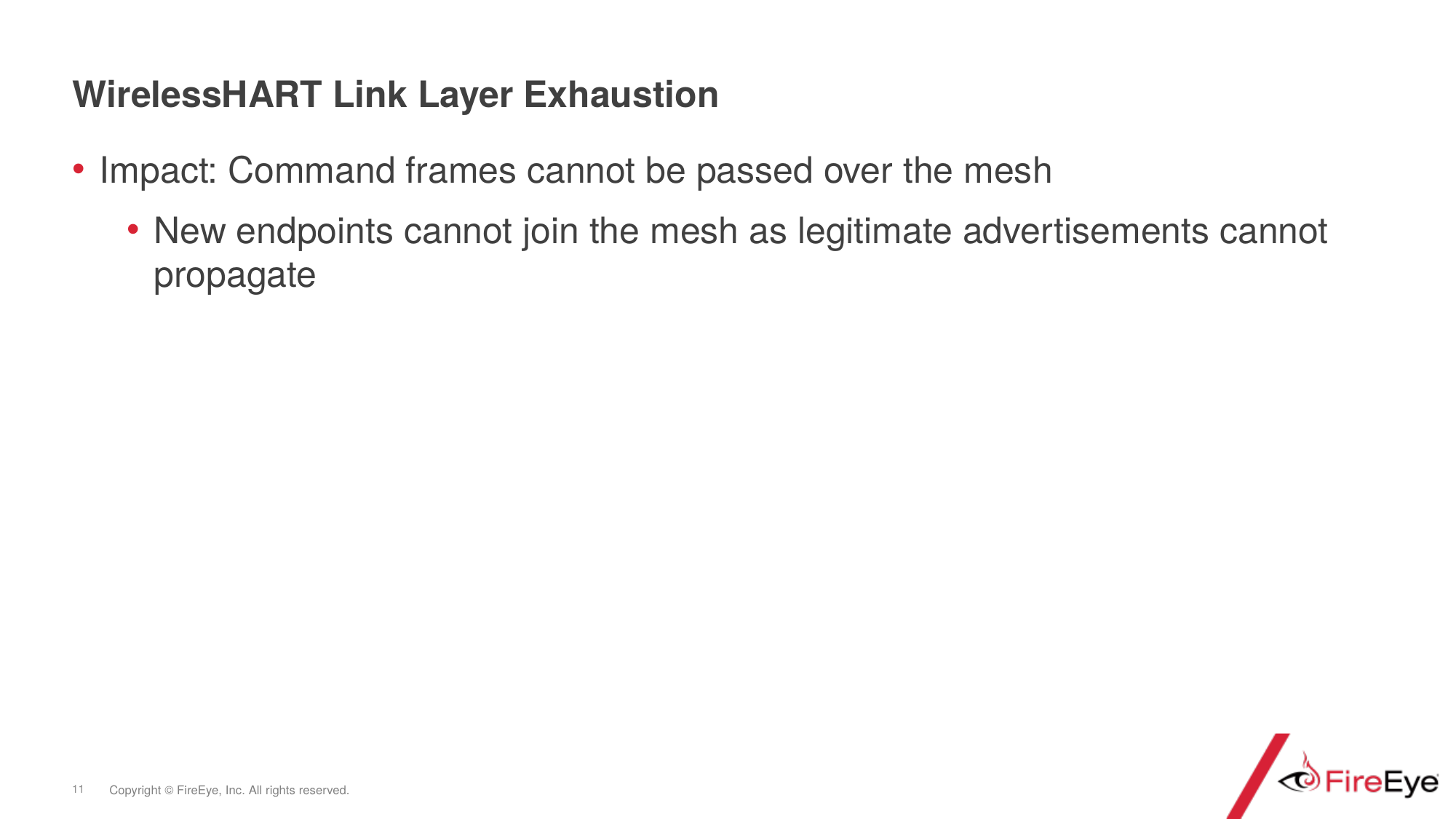

WirelessHART Link Layer Exhaustion
Impact: Command frames cannot be passed over the mesh
New endpoints cannot join the mesh as legitimate advertisements cannot propagate